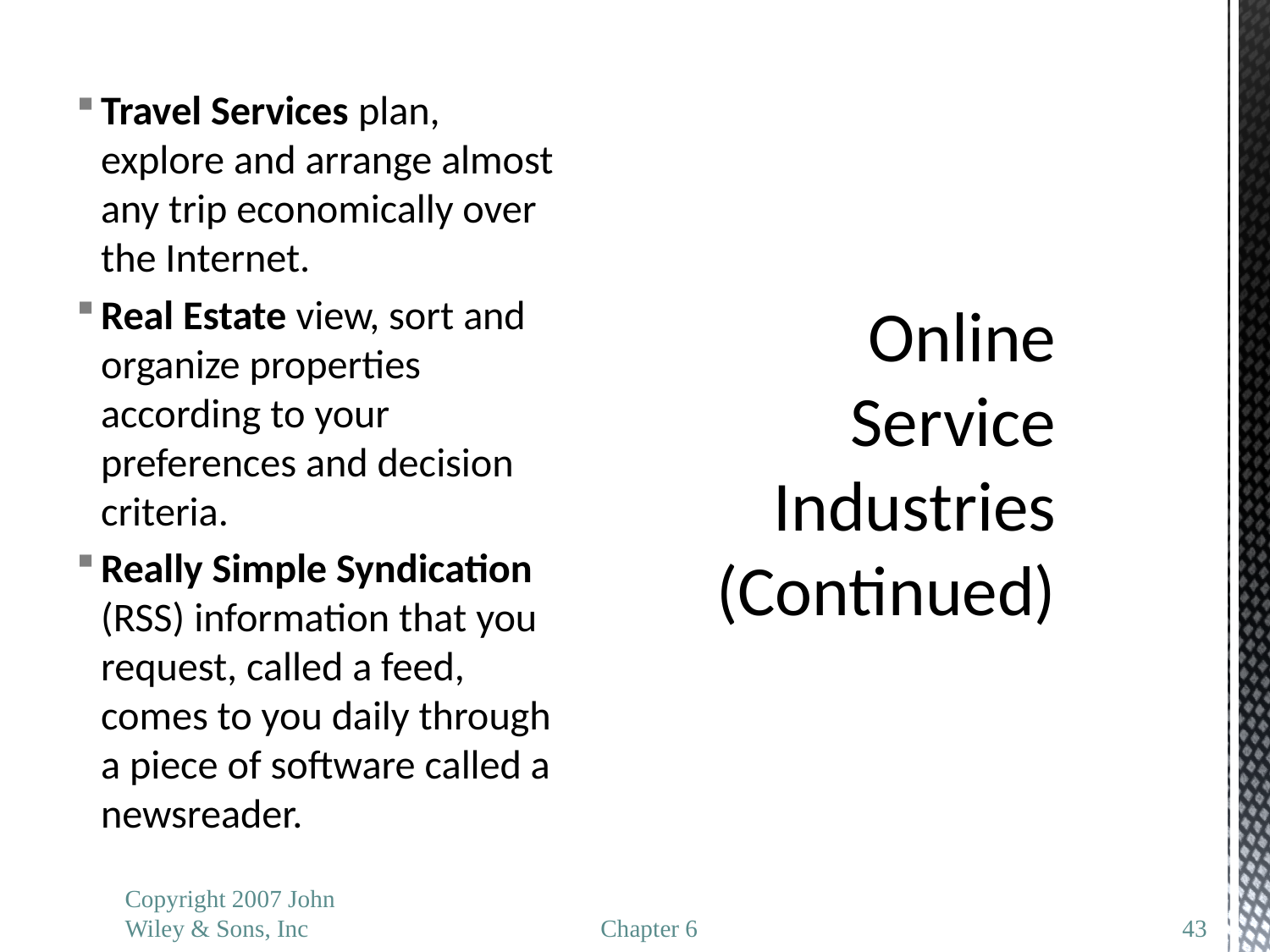

Travel Services plan, explore and arrange almost any trip economically over the Internet.
Real Estate view, sort and organize properties according to your preferences and decision criteria.
Really Simple Syndication  (RSS) information that you request, called a feed, comes to you daily through a piece of software called a newsreader.
# Online Service Industries (Continued)
Copyright 2007 John Wiley & Sons, Inc
Chapter 6
43